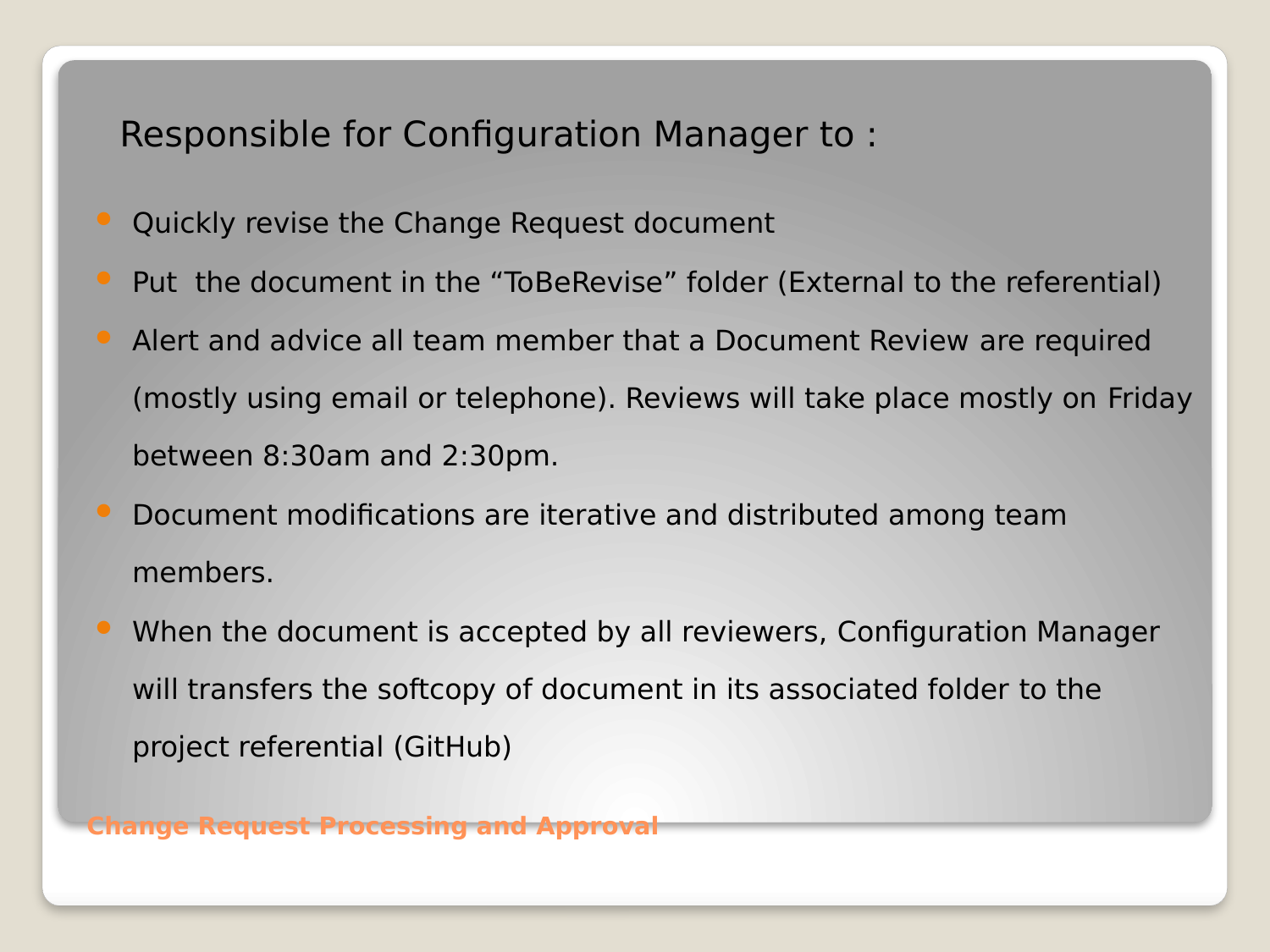

Responsible for Configuration Manager to :

Quickly revise the Change Request document
Put  the document in the “ToBeRevise” folder (External to the referential)
Alert and advice all team member that a Document Review are required (mostly using email or telephone). Reviews will take place mostly on Friday between 8:30am and 2:30pm.
Document modifications are iterative and distributed among team members.
When the document is accepted by all reviewers, Configuration Manager will transfers the softcopy of document in its associated folder to the project referential (GitHub)

# Change Request Processing and Approval